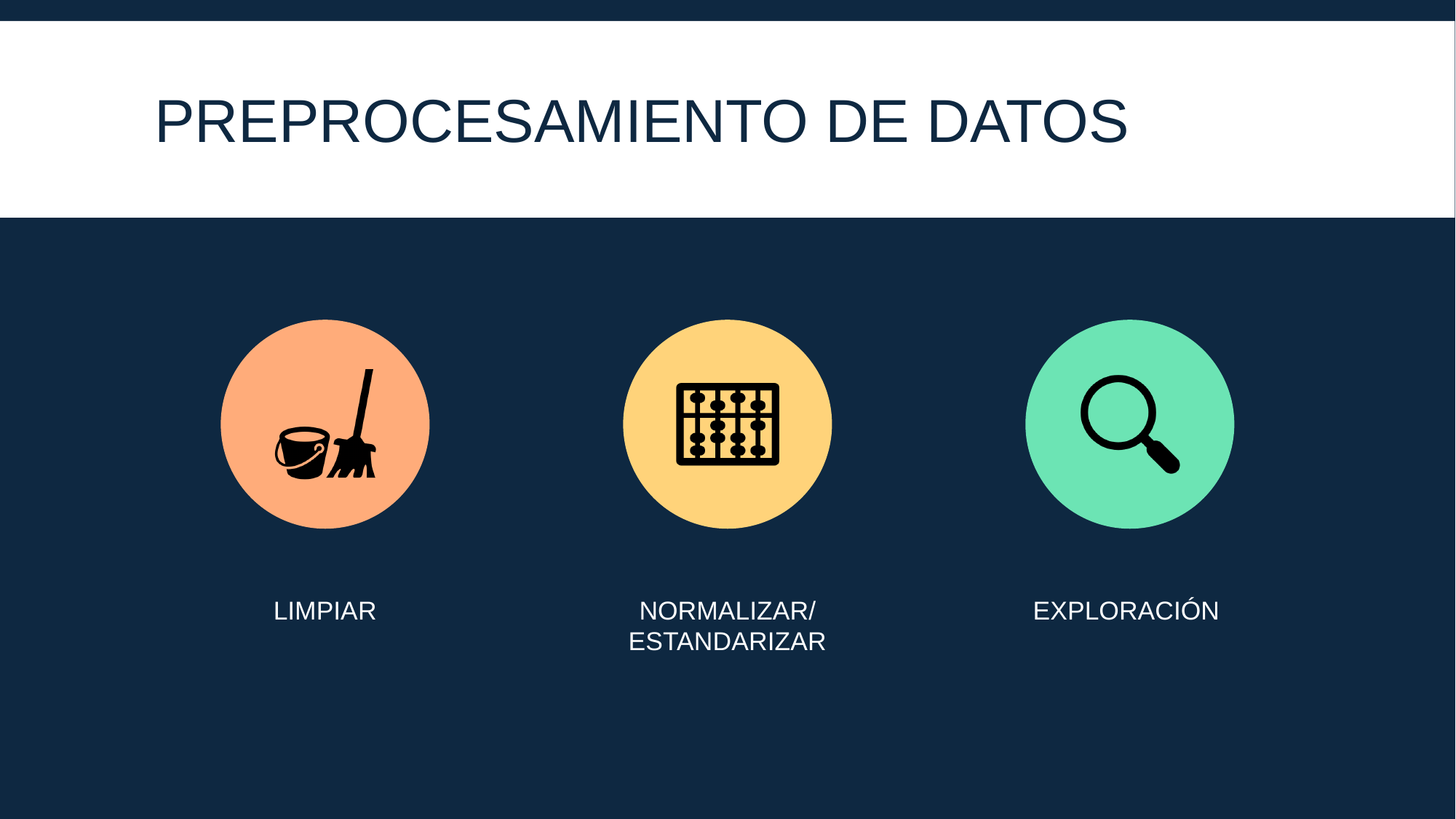

# Preprocesamiento de datos
Limpiar
Normalizar/Estandarizar
Exploración